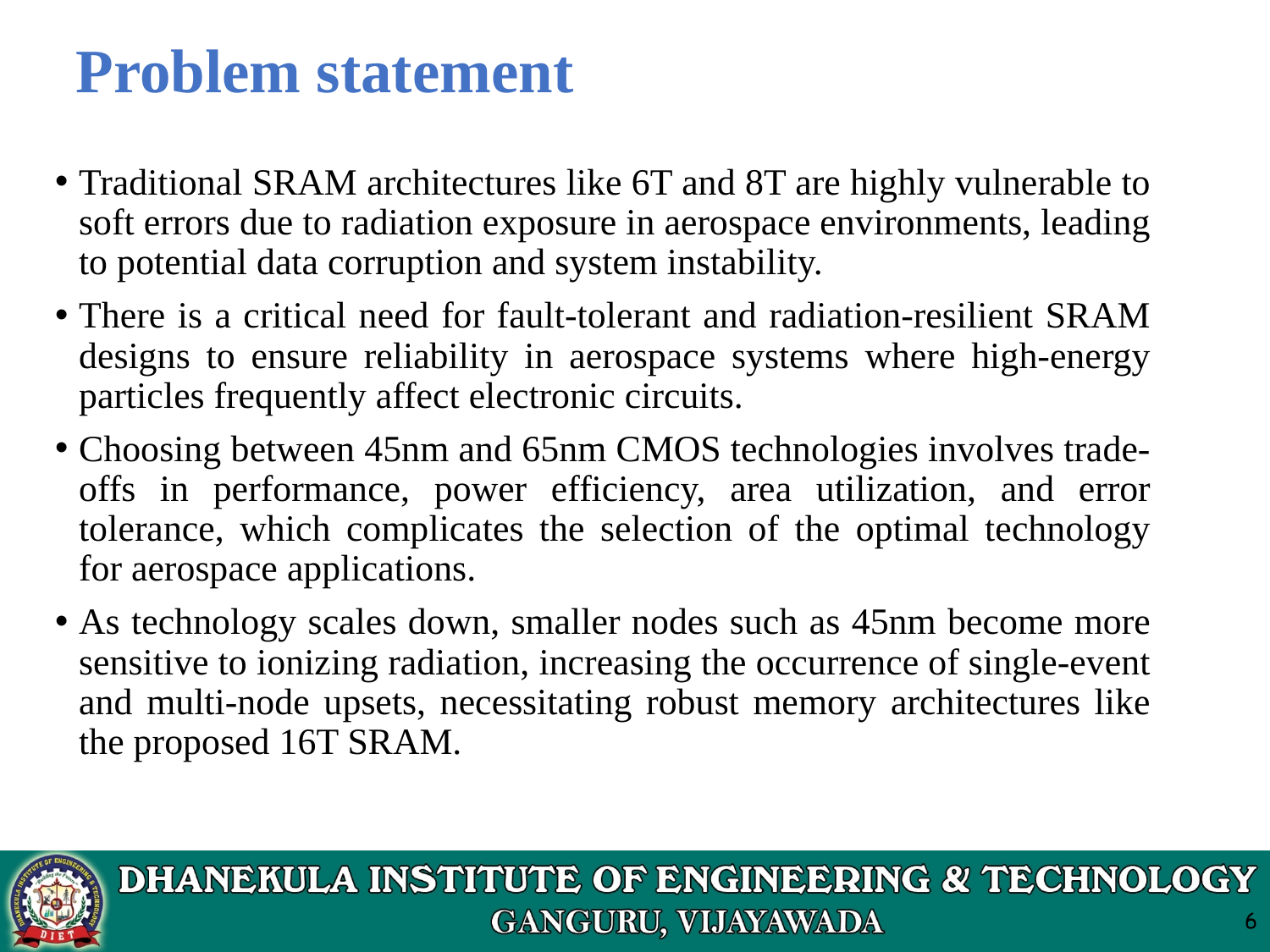

# Problem statement
Traditional SRAM architectures like 6T and 8T are highly vulnerable to soft errors due to radiation exposure in aerospace environments, leading to potential data corruption and system instability.
There is a critical need for fault-tolerant and radiation-resilient SRAM designs to ensure reliability in aerospace systems where high-energy particles frequently affect electronic circuits.
Choosing between 45nm and 65nm CMOS technologies involves trade-offs in performance, power efficiency, area utilization, and error tolerance, which complicates the selection of the optimal technology for aerospace applications.
As technology scales down, smaller nodes such as 45nm become more sensitive to ionizing radiation, increasing the occurrence of single-event and multi-node upsets, necessitating robust memory architectures like the proposed 16T SRAM.

6